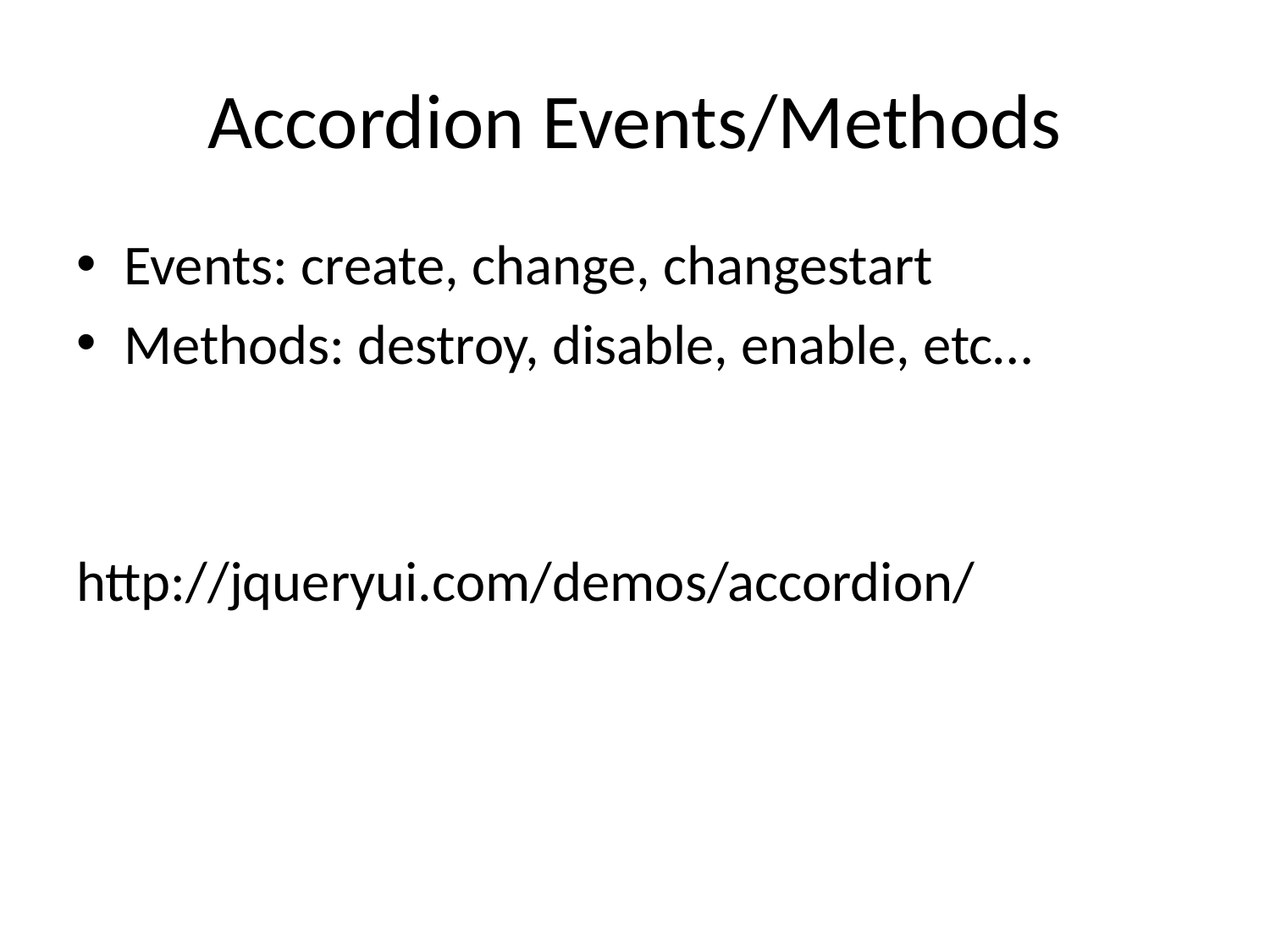

# Accordion Events/Methods
Events: create, change, changestart
Methods: destroy, disable, enable, etc…

http://jqueryui.com/demos/accordion/